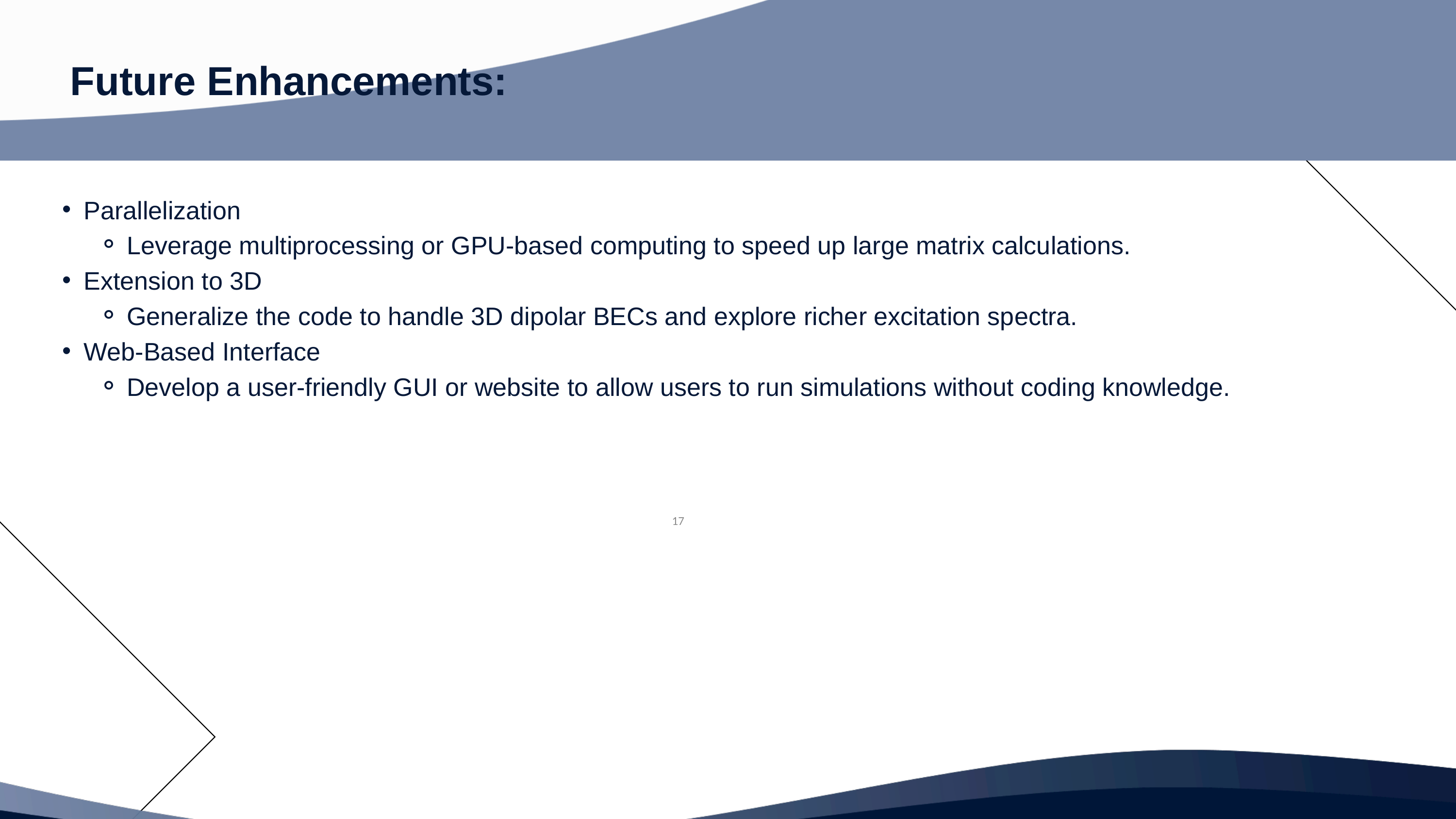

Future Enhancements:

Parallelization
Leverage multiprocessing or GPU-based computing to speed up large matrix calculations.
Extension to 3D
Generalize the code to handle 3D dipolar BECs and explore richer excitation spectra.
Web-Based Interface
Develop a user-friendly GUI or website to allow users to run simulations without coding knowledge.

17